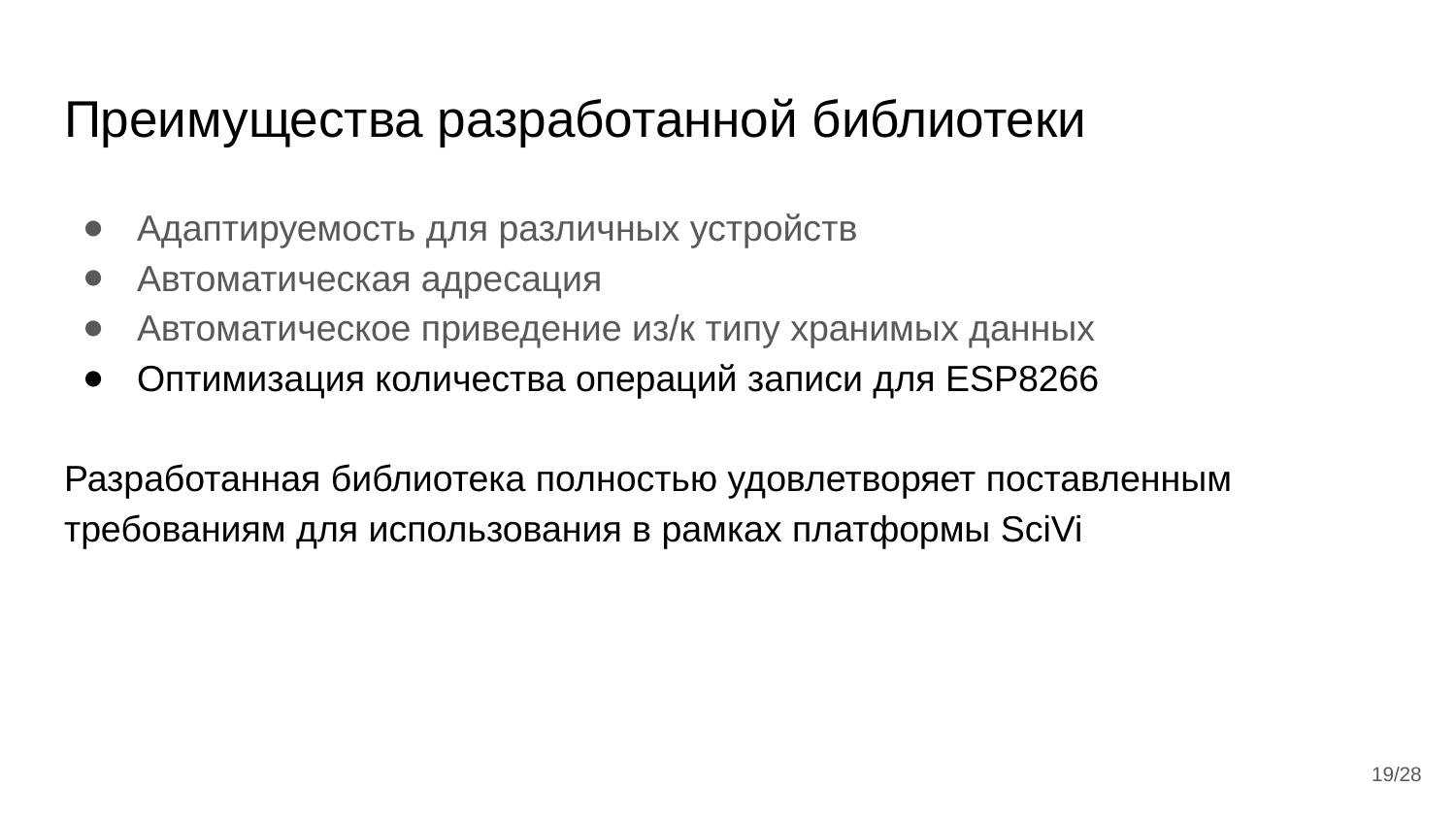

# Преимущества разработанной библиотеки
Адаптируемость для различных устройств
Автоматическая адресация
Автоматическое приведение из/к типу хранимых данных
Оптимизация количества операций записи для ESP8266

Разработанная библиотека полностью удовлетворяет поставленным требованиям для использования в рамках платформы SciVi
19/28